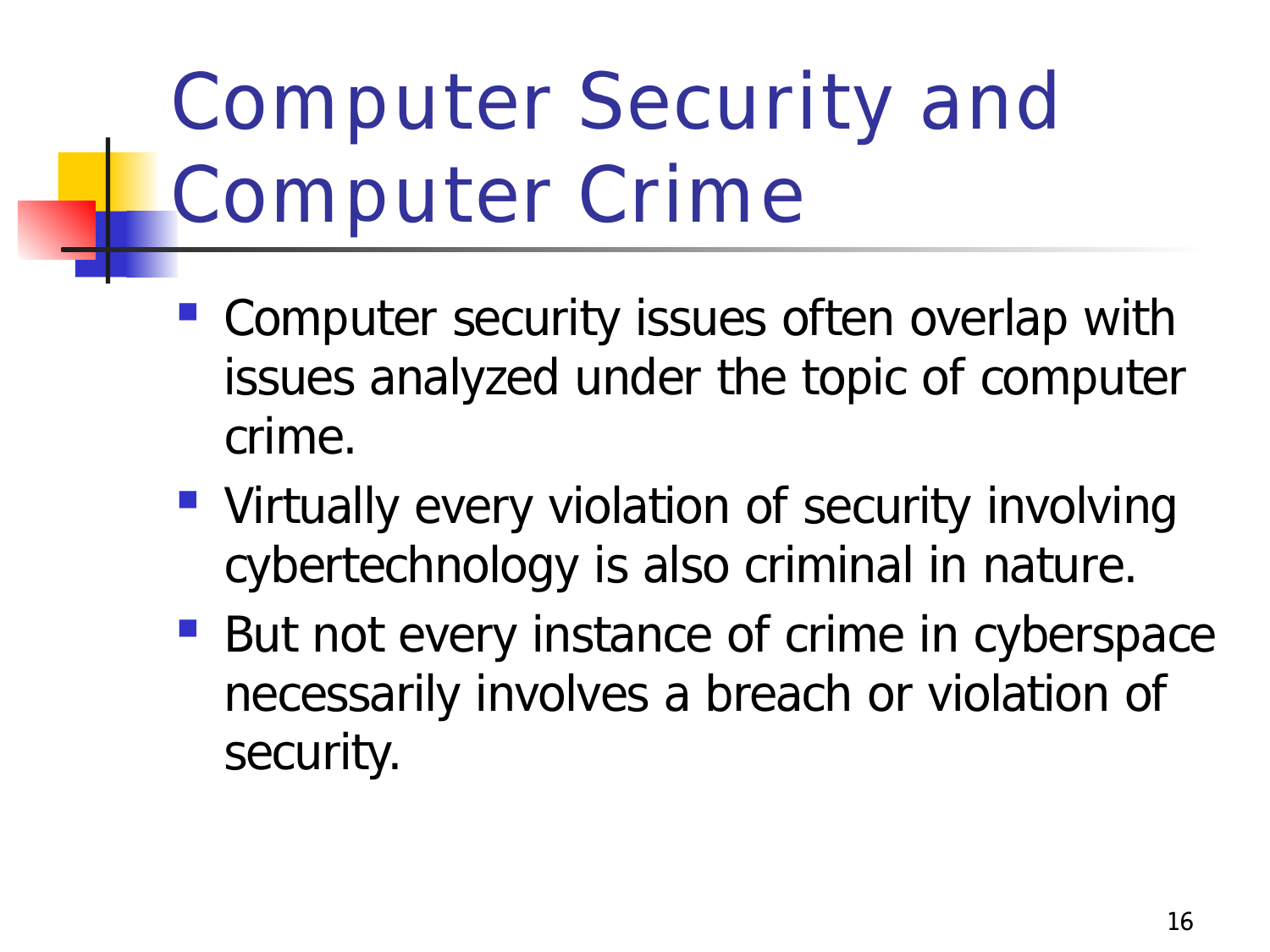

# Computer Security and Computer Crime
Computer security issues often overlap with issues analyzed under the topic of computer crime.
Virtually every violation of security involving cybertechnology is also criminal in nature.
But not every instance of crime in cyberspace necessarily involves a breach or violation of security.
16